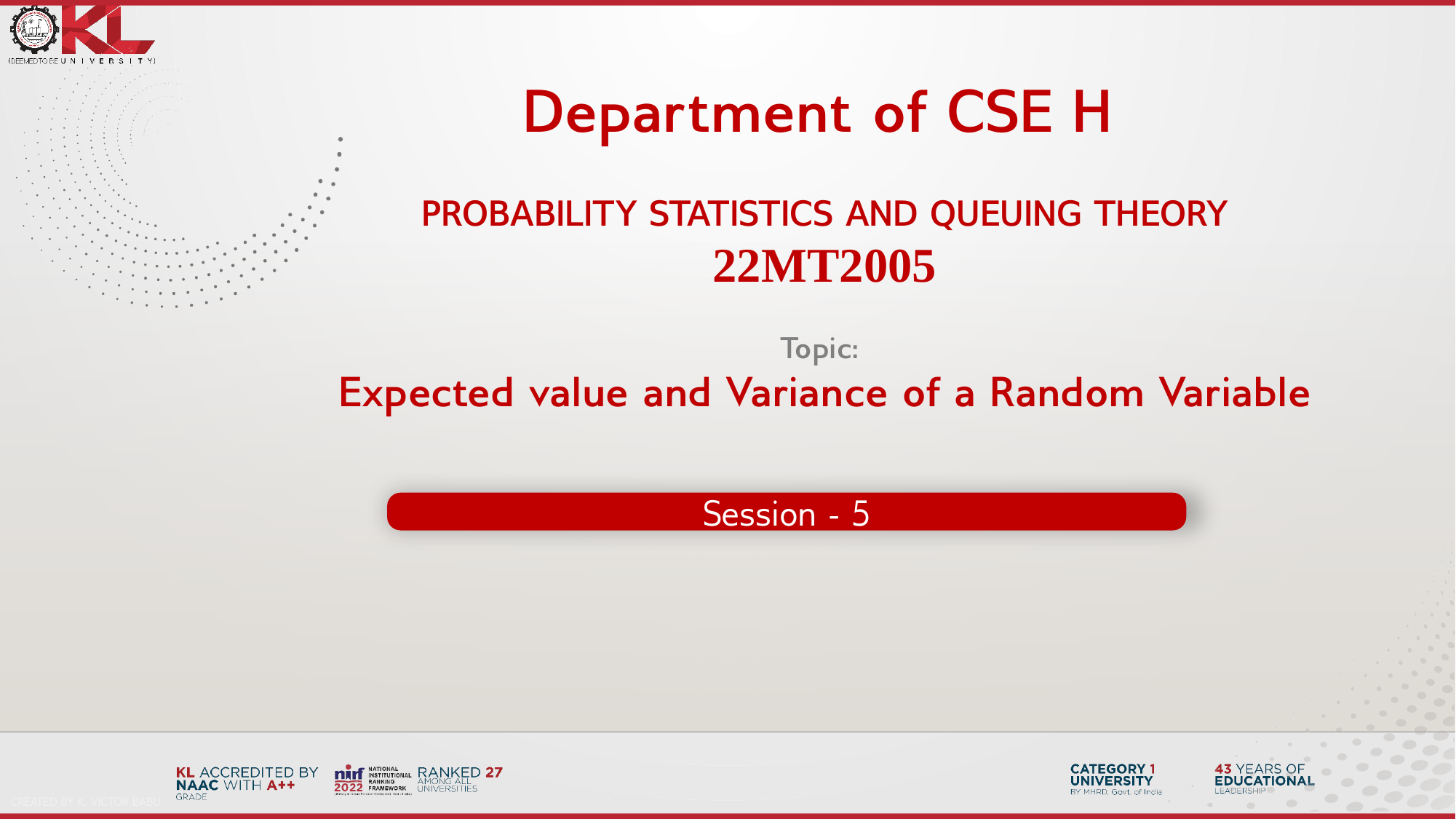

Department of CSE H
Probability statistics and queuing theory
22mt2005

Topic:
Expected value and Variance of a Random Variable
Session - 5